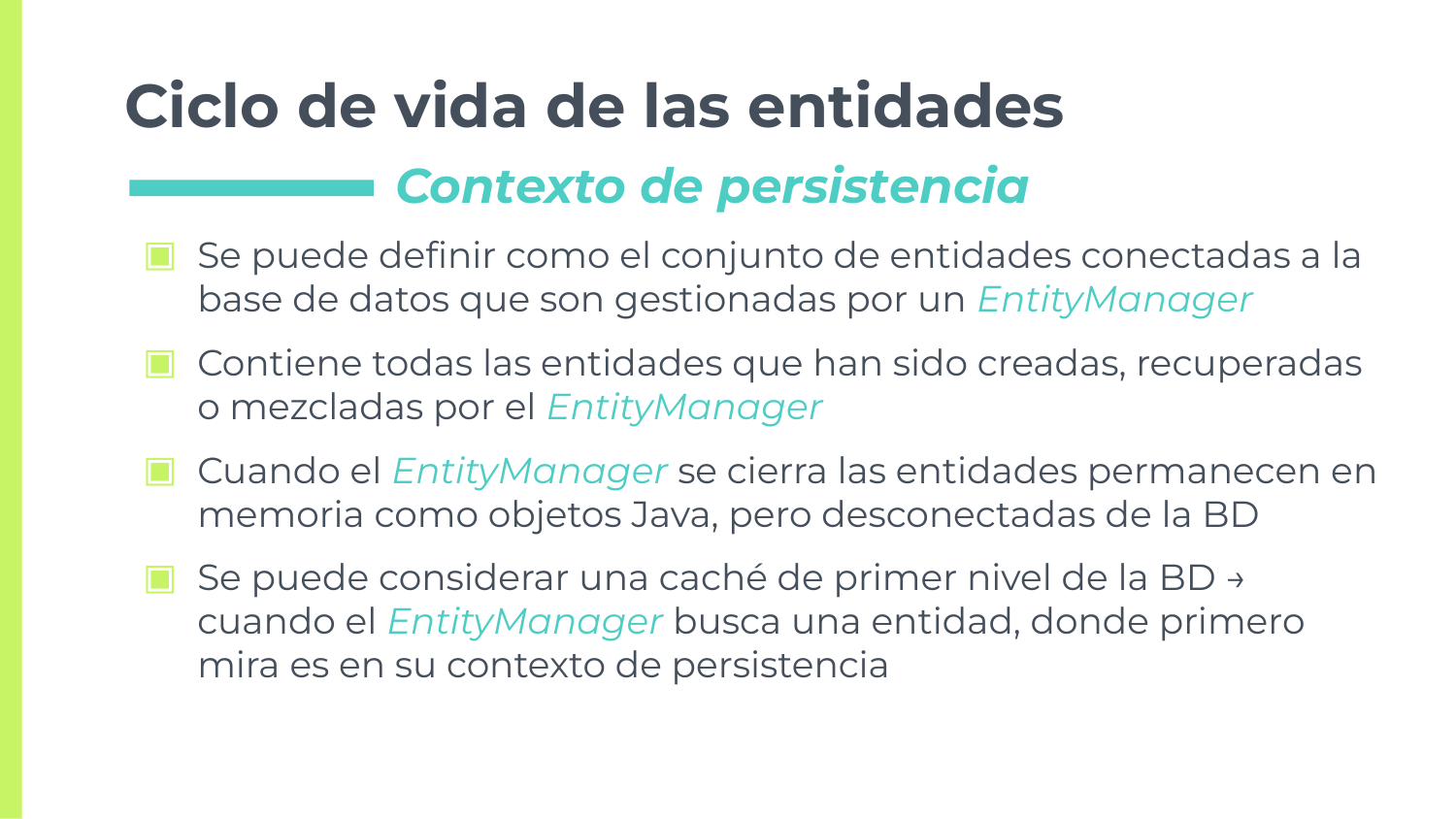

# Ciclo de vida de las entidades
Contexto de persistencia
Se puede definir como el conjunto de entidades conectadas a la base de datos que son gestionadas por un EntityManager
Contiene todas las entidades que han sido creadas, recuperadas o mezcladas por el EntityManager
Cuando el EntityManager se cierra las entidades permanecen en memoria como objetos Java, pero desconectadas de la BD
Se puede considerar una caché de primer nivel de la BD → cuando el EntityManager busca una entidad, donde primero mira es en su contexto de persistencia